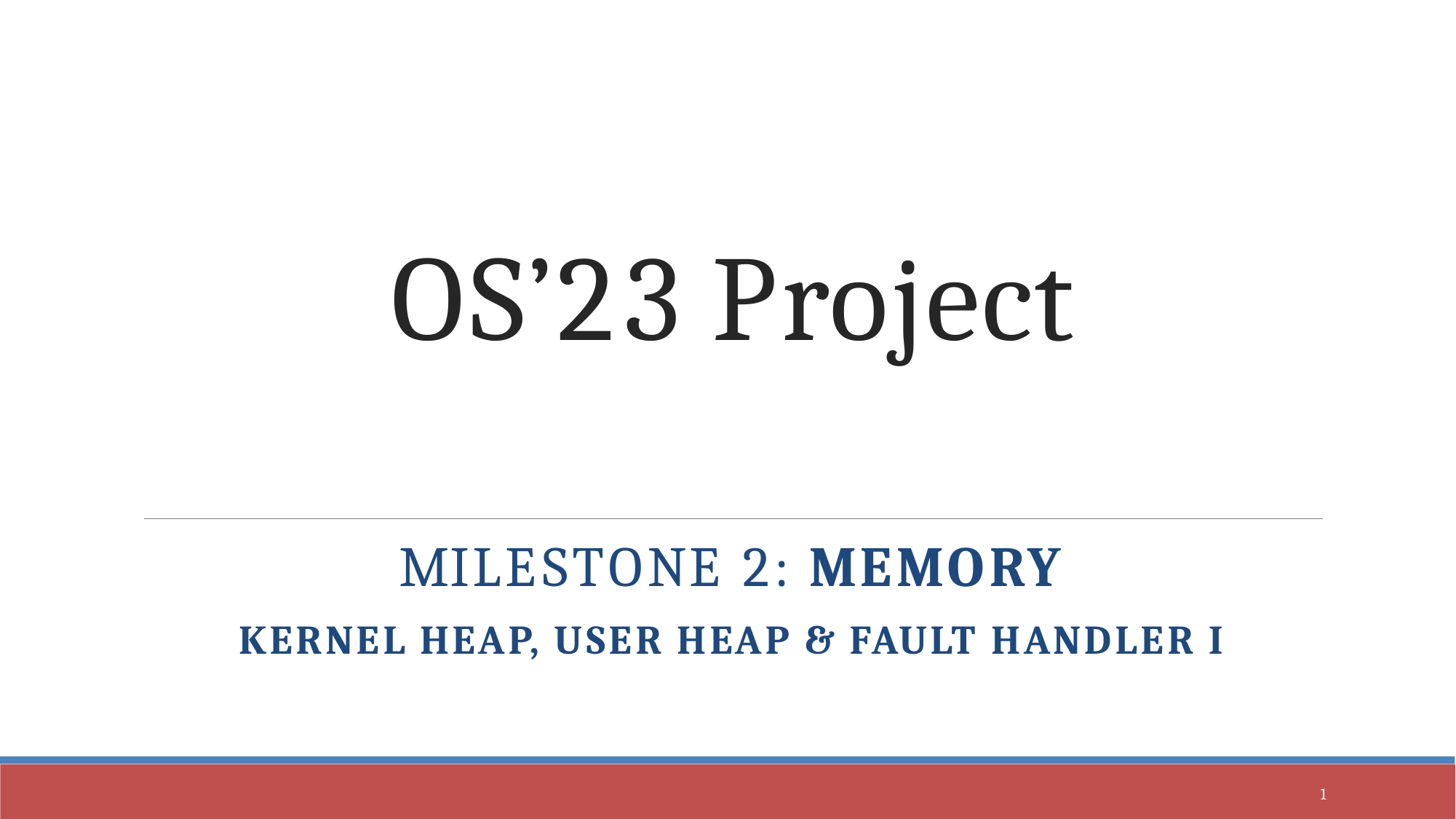

# OS’23 Project
Milestone 2: MEMORY
KERNEL HEAP, USER HEAP & FAULT HANDLER I
1